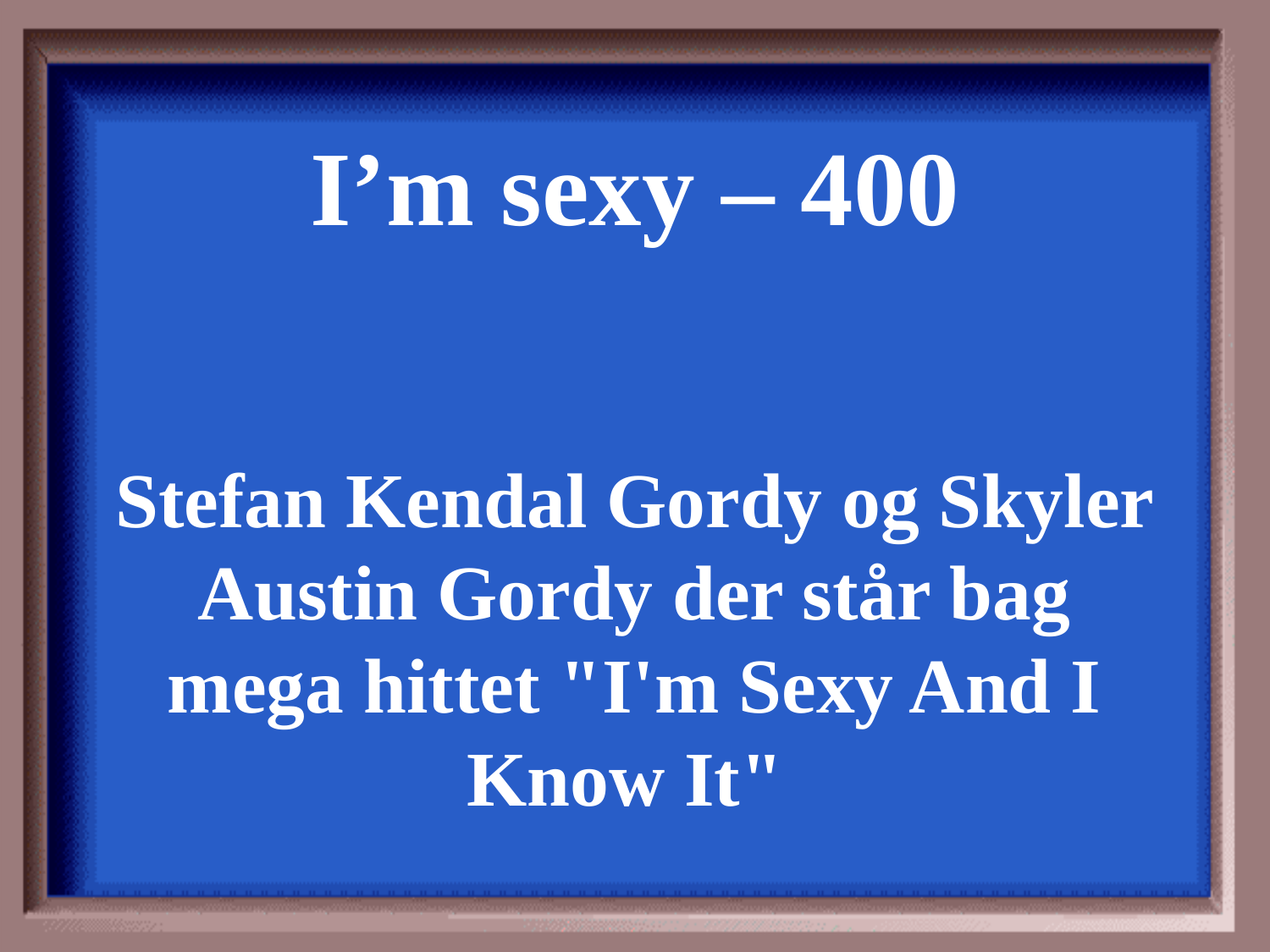

I’m sexy – 400
Stefan Kendal Gordy og Skyler Austin Gordy der står bag mega hittet "I'm Sexy And I Know It"